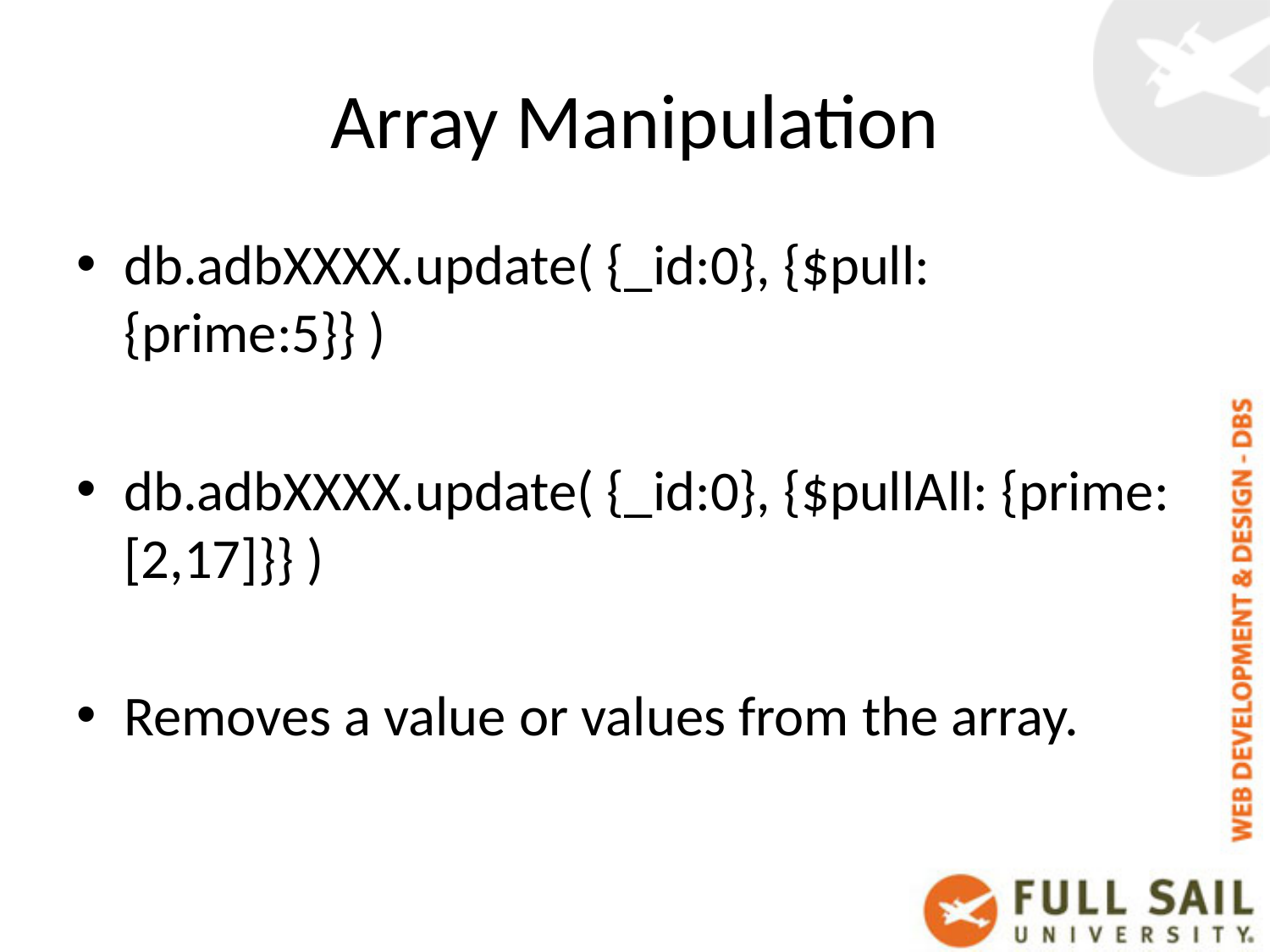

# Array Manipulation
db.adbXXXX.update( {_id:0}, {$pull: {prime:5}} )

db.adbXXXX.update( {_id:0}, {$pullAll: {prime:[2,17]}} )

Removes a value or values from the array.